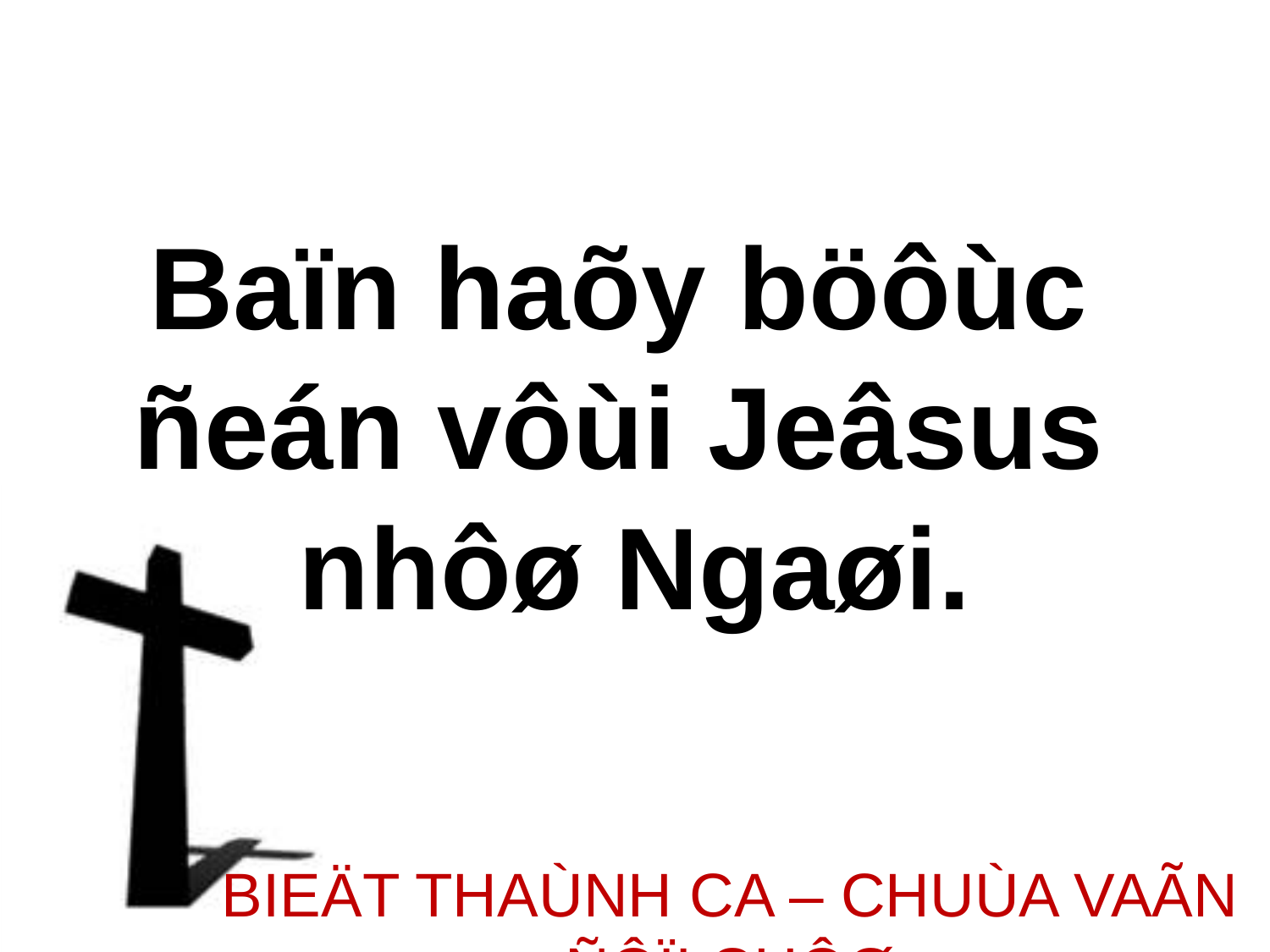

Baïn haõy böôùc
ñeán vôùi Jeâsus
nhôø Ngaøi.
BIEÄT THAÙNH CA – CHUÙA VAÃN ÑÔÏI CHÔØ